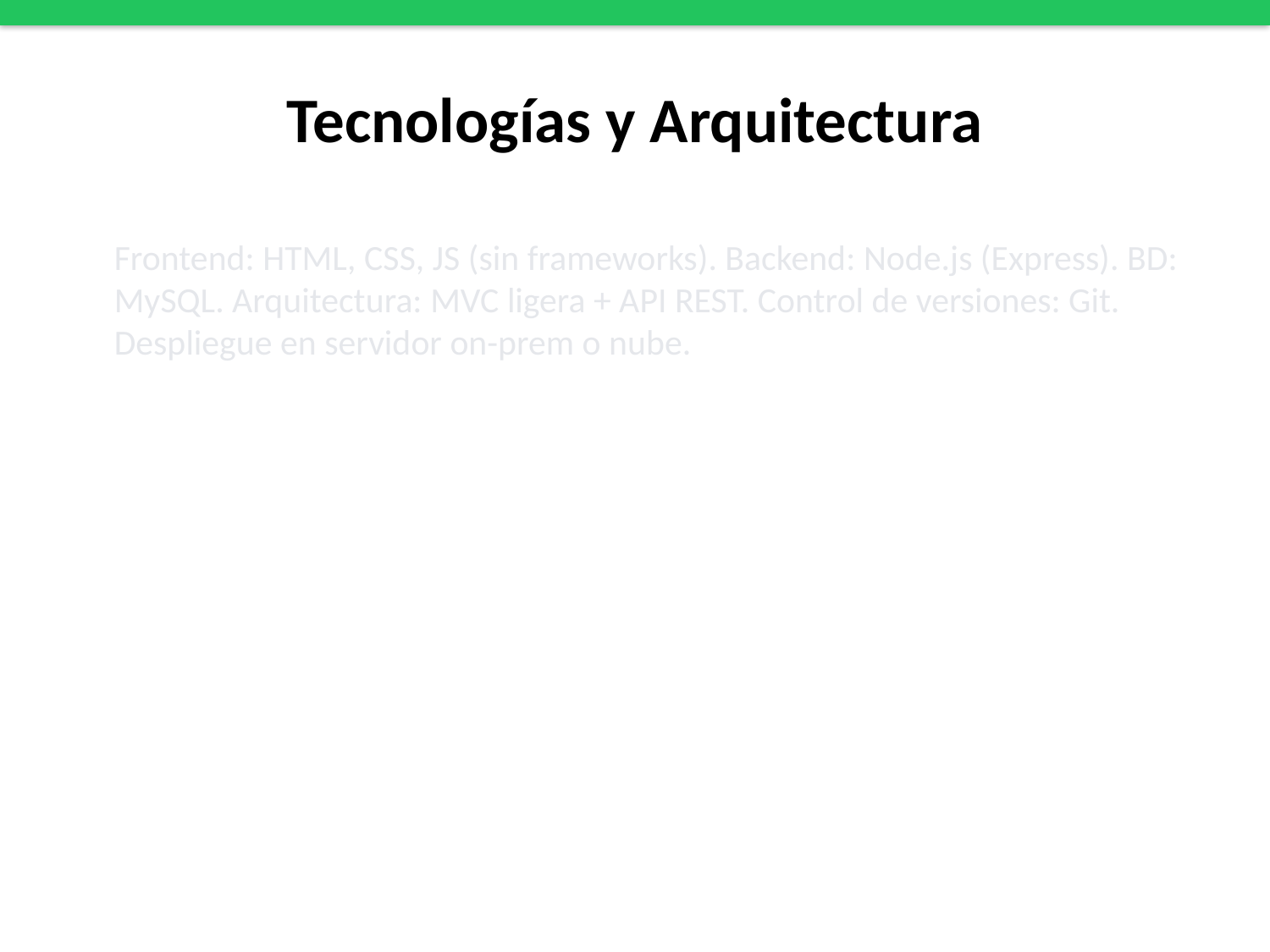

# Tecnologías y Arquitectura
Frontend: HTML, CSS, JS (sin frameworks). Backend: Node.js (Express). BD: MySQL. Arquitectura: MVC ligera + API REST. Control de versiones: Git. Despliegue en servidor on-prem o nube.